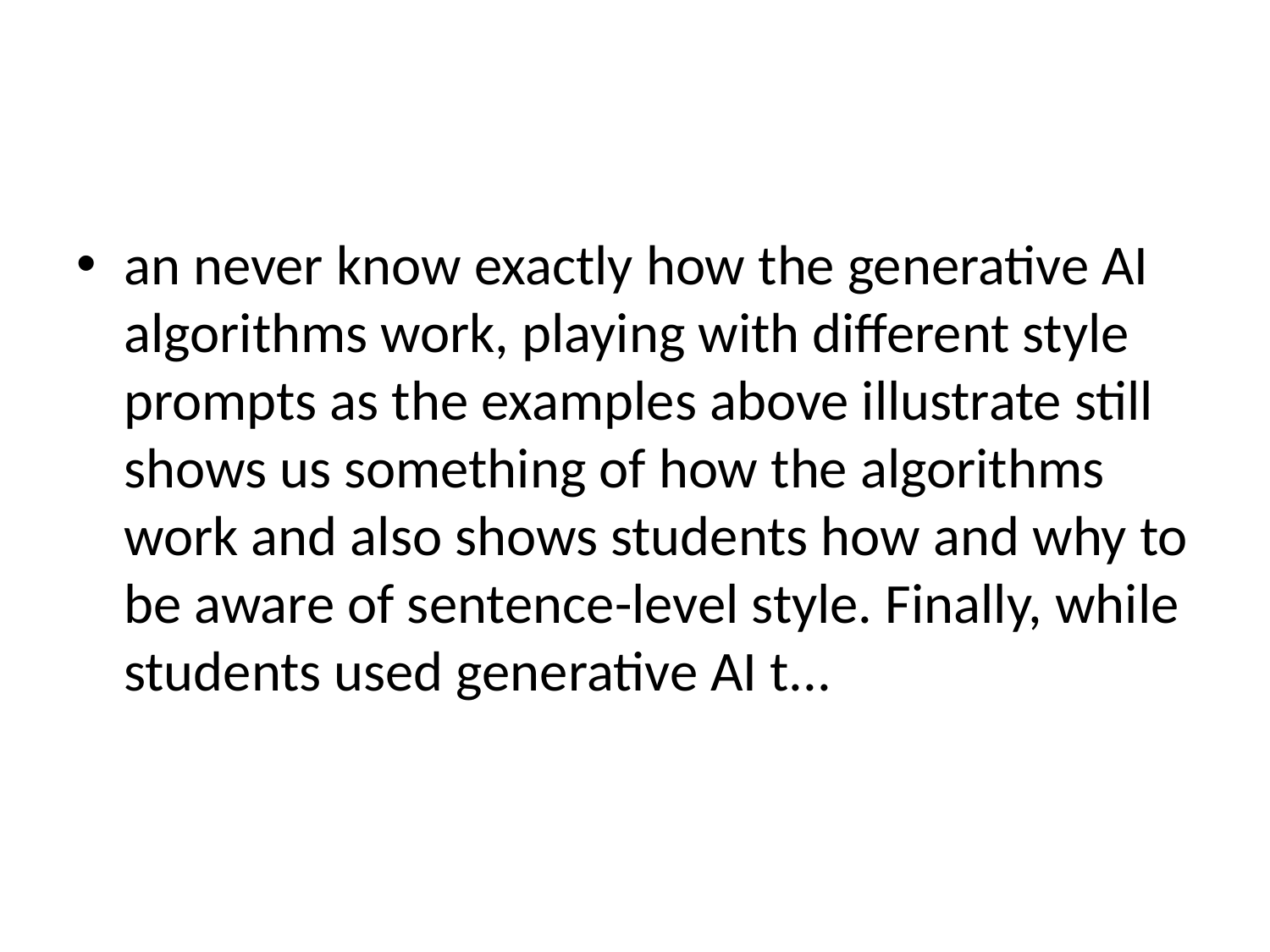

#
an never know exactly how the generative AI algorithms work, playing with different style prompts as the examples above illustrate still shows us something of how the algorithms work and also shows students how and why to be aware of sentence-level style. Finally, while students used generative AI t...